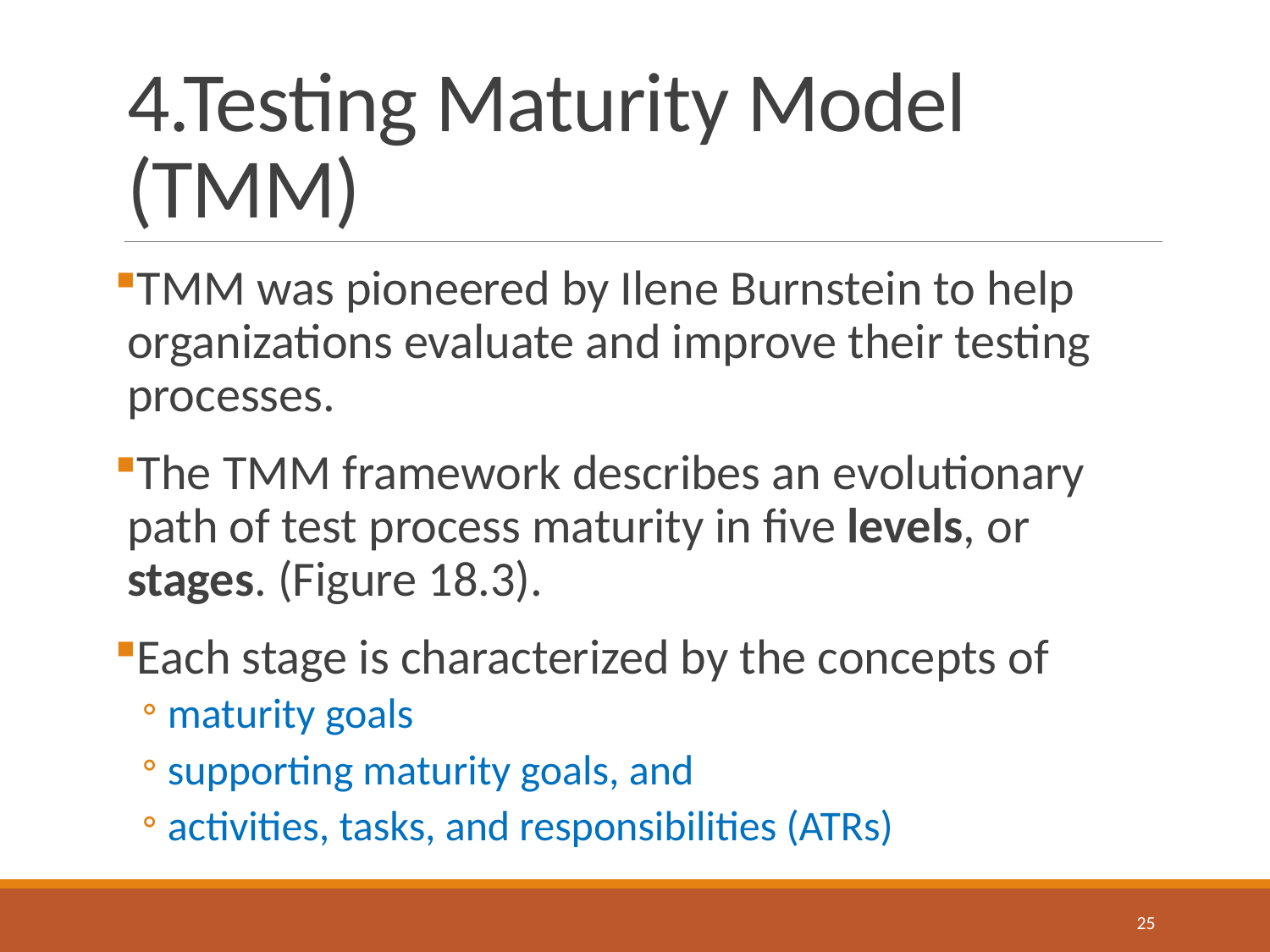

# 4.Testing Maturity Model (TMM)
TMM was pioneered by Ilene Burnstein to help organizations evaluate and improve their testing processes.
The TMM framework describes an evolutionary path of test process maturity in five levels, or stages. (Figure 18.3).
Each stage is characterized by the concepts of
maturity goals
supporting maturity goals, and
activities, tasks, and responsibilities (ATRs)
25